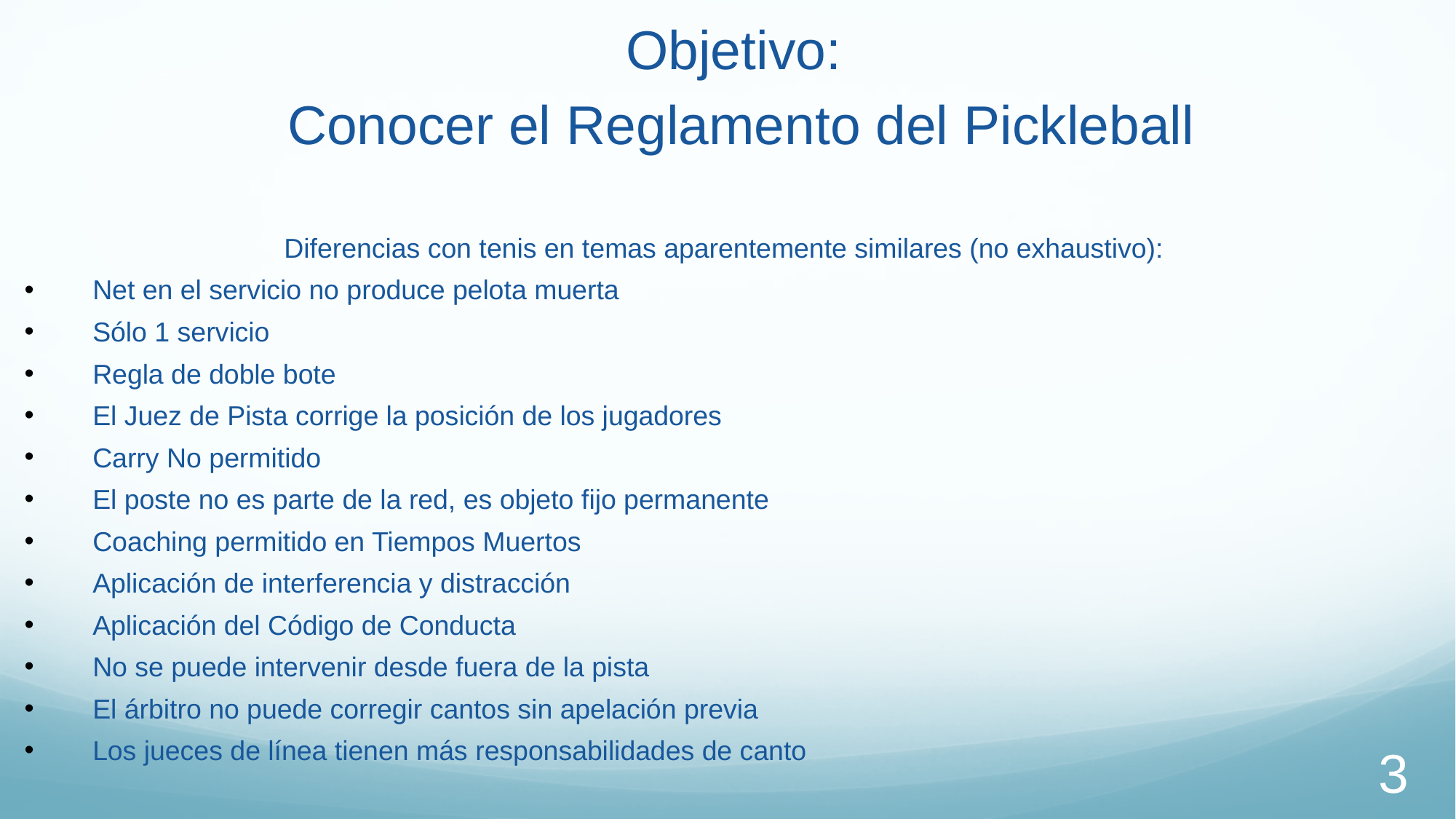

Objetivo:
Conocer el Reglamento del Pickleball
Diferencias con tenis en temas aparentemente similares (no exhaustivo):
Net en el servicio no produce pelota muerta
Sólo 1 servicio
Regla de doble bote
El Juez de Pista corrige la posición de los jugadores
Carry No permitido
El poste no es parte de la red, es objeto fijo permanente
Coaching permitido en Tiempos Muertos
Aplicación de interferencia y distracción
Aplicación del Código de Conducta
No se puede intervenir desde fuera de la pista
El árbitro no puede corregir cantos sin apelación previa
Los jueces de línea tienen más responsabilidades de canto

3